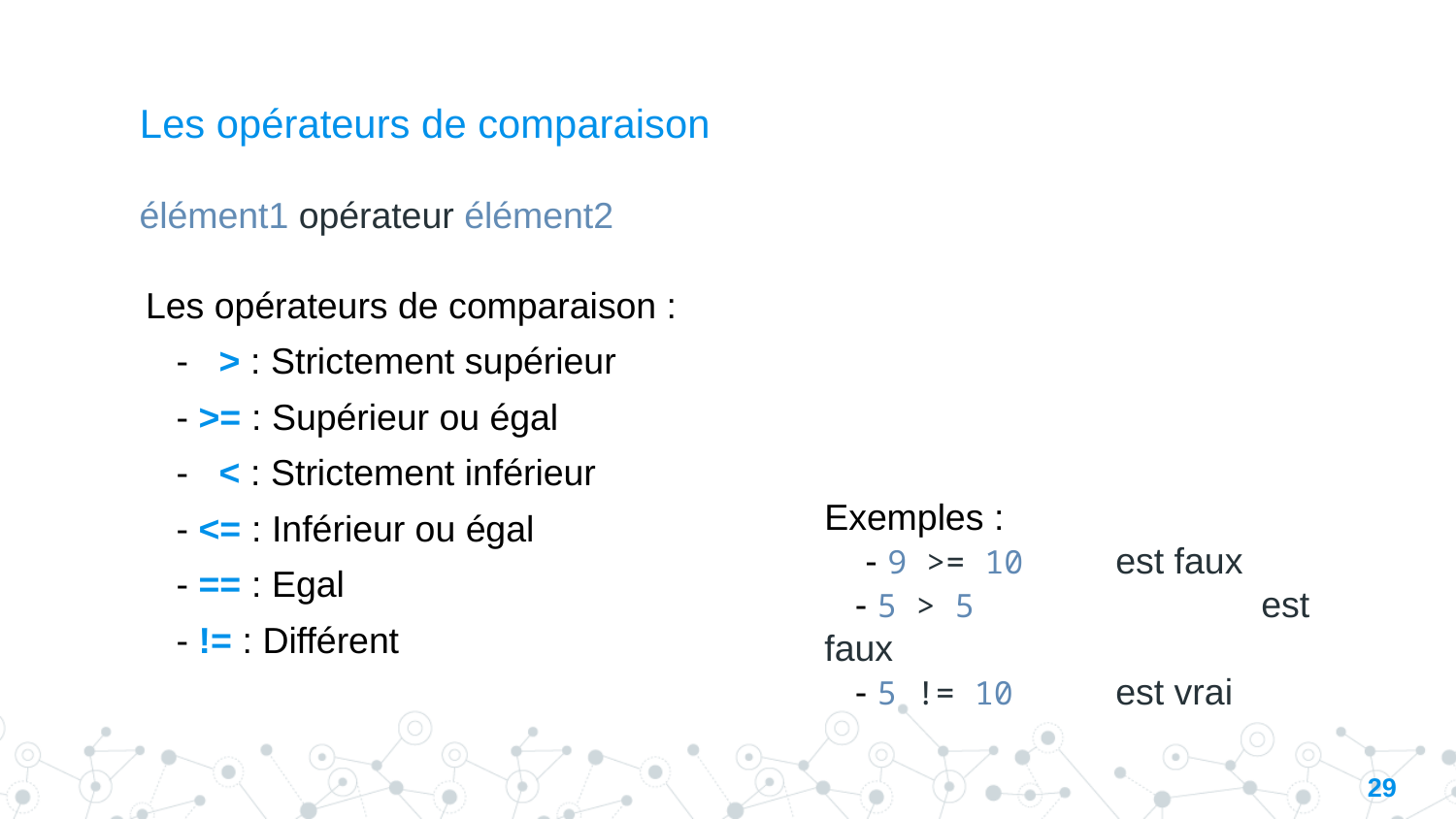

# Les opérateurs de comparaison
élément1 opérateur élément2
Les opérateurs de comparaison :
   -   > : Strictement supérieur
   - >= : Supérieur ou égal
   -   < : Strictement inférieur
   - <= : Inférieur ou égal
   - == : Egal
   - != : Différent
Exemples :
    - 9 >= 10	est faux
   - 5 > 5		est faux
   - 5 != 10	est vrai
29